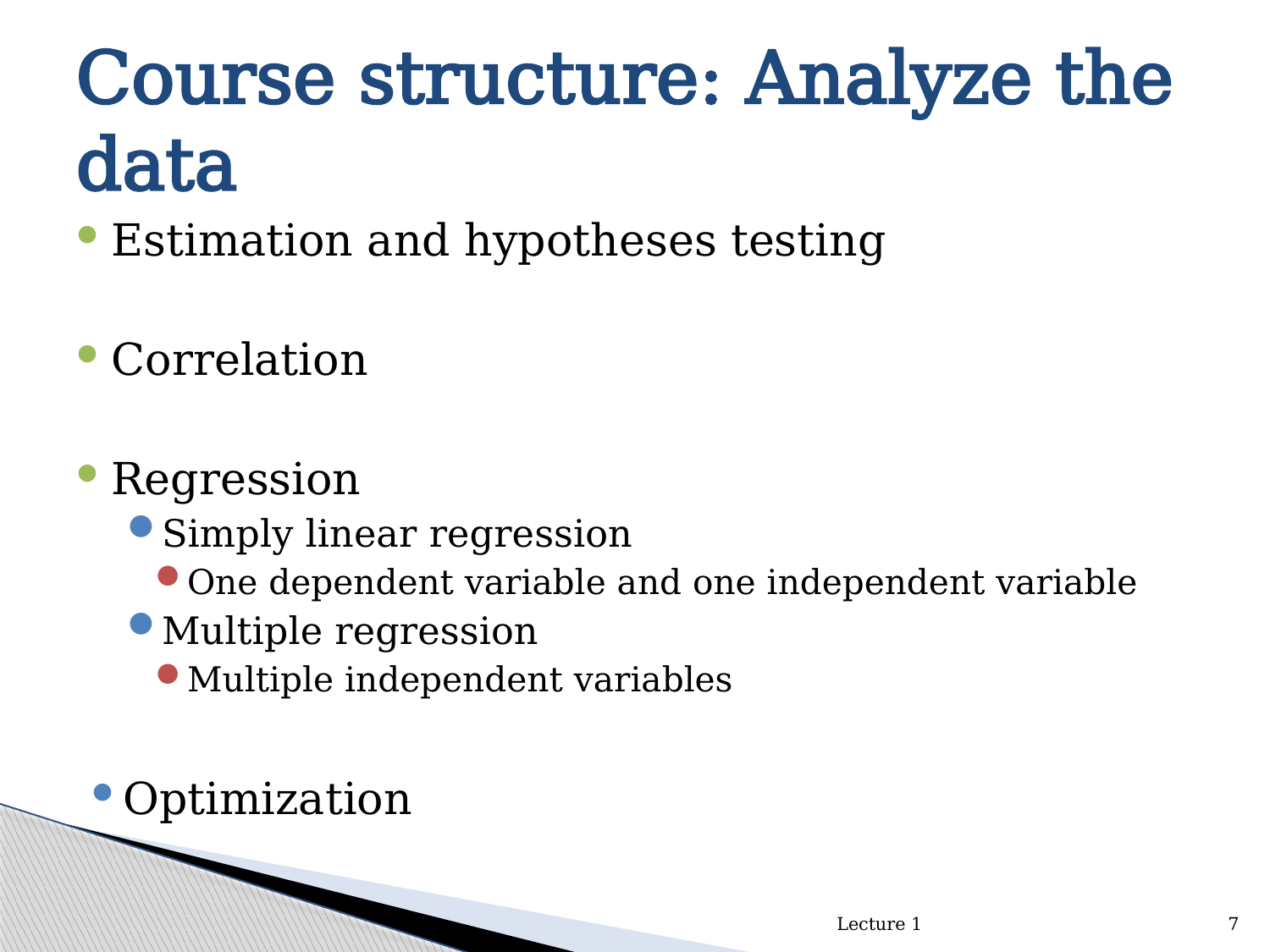

# Course structure: Analyze the data
Estimation and hypotheses testing

Correlation

Regression
Simply linear regression
One dependent variable and one independent variable
Multiple regression
Multiple independent variables

Optimization

Lecture 1
7